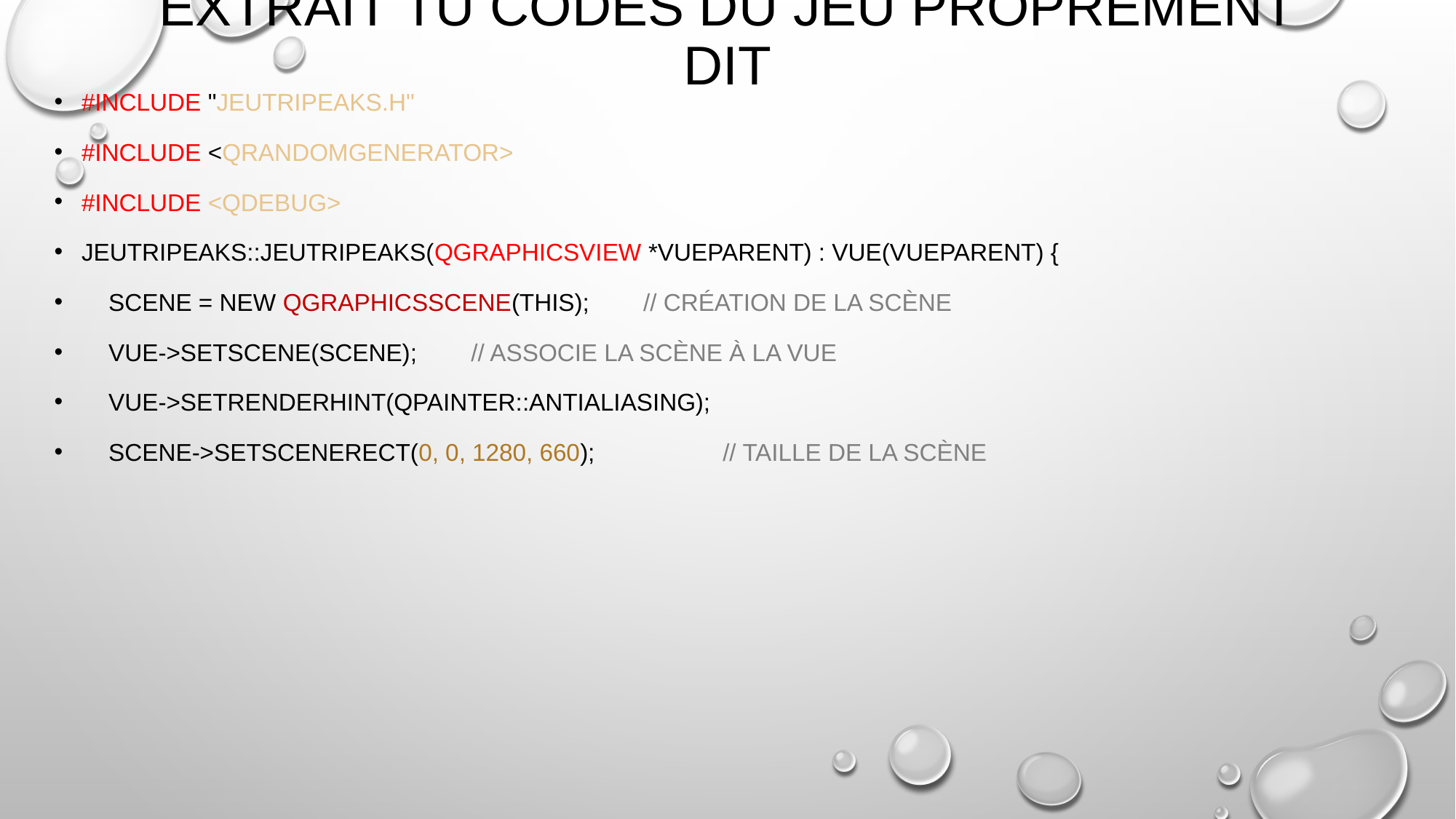

# EXTRAIT TU CODES DU JEU PROPREMENT DIT
#include "jeutripeaks.h"
#include <QRandomGenerator>
#include <QDebug>
JeuTripeaks::JeuTripeaks(QGraphicsView *vueParent) : vue(vueParent) {
    scene = new QGraphicsScene(this);        // Création de la scène
    vue->setScene(scene);        // Associe la scène à la vue
    vue->setRenderHint(QPainter::Antialiasing);
    scene->setSceneRect(0, 0, 1280, 660);                   // Taille de la scène